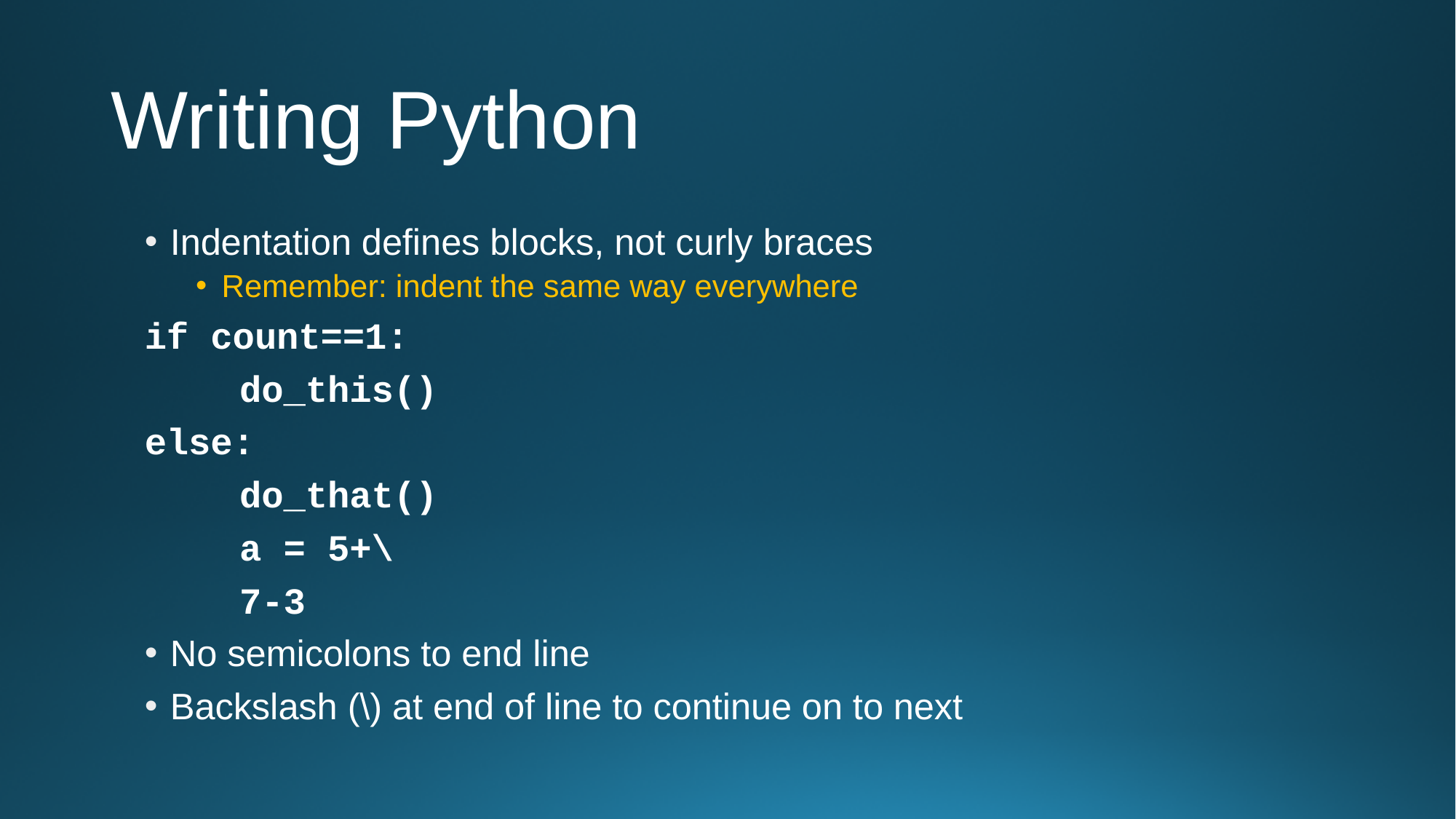

# Writing Python
Indentation defines blocks, not curly braces
Remember: indent the same way everywhere
if count==1:
	do_this()
else:
	do_that()
	a = 5+\
	7-3
No semicolons to end line
Backslash (\) at end of line to continue on to next